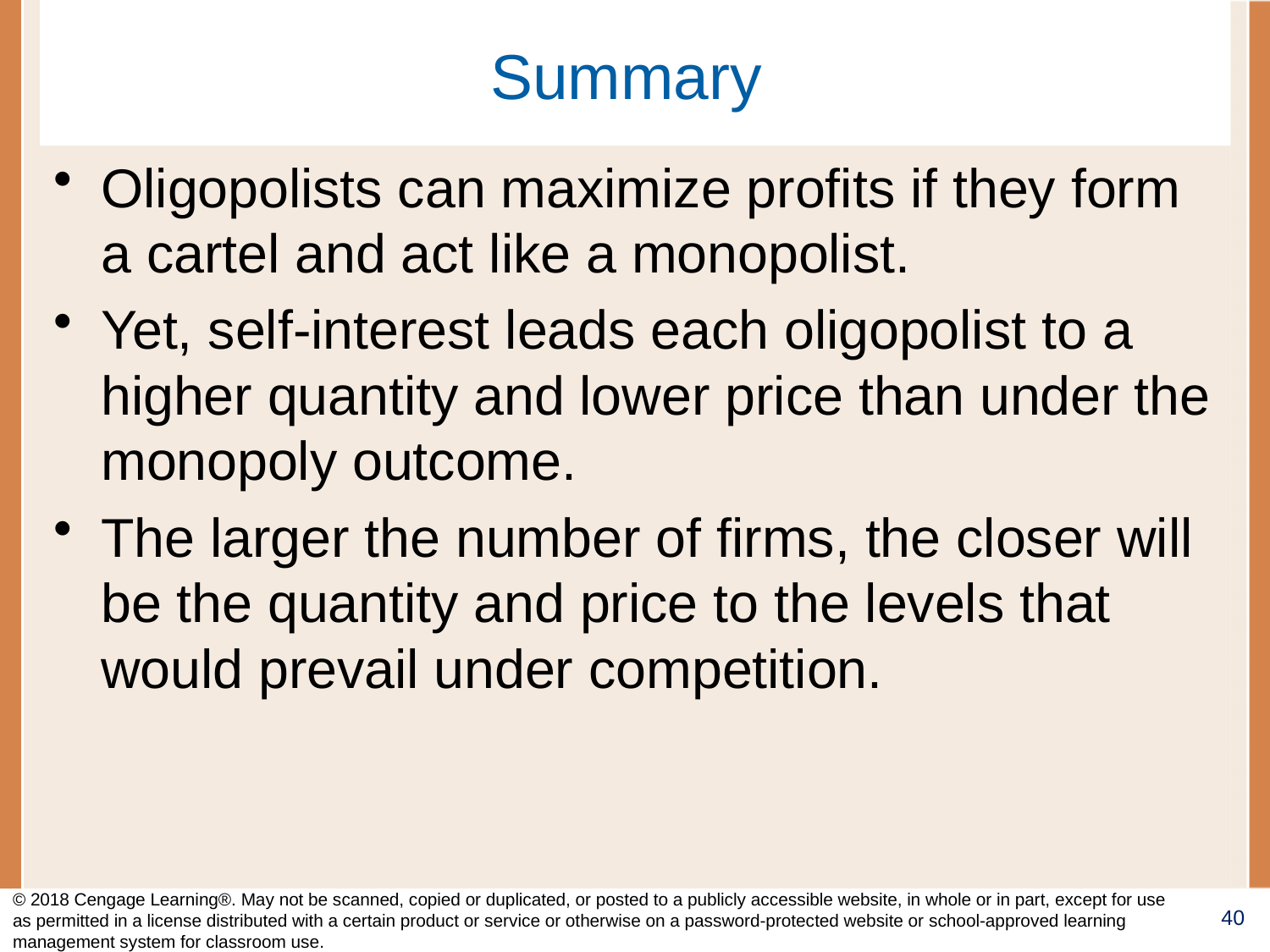

# Summary
Oligopolists can maximize profits if they form a cartel and act like a monopolist.
Yet, self-interest leads each oligopolist to a higher quantity and lower price than under the monopoly outcome.
The larger the number of firms, the closer will be the quantity and price to the levels that would prevail under competition.
© 2018 Cengage Learning®. May not be scanned, copied or duplicated, or posted to a publicly accessible website, in whole or in part, except for use as permitted in a license distributed with a certain product or service or otherwise on a password-protected website or school-approved learning management system for classroom use.
40